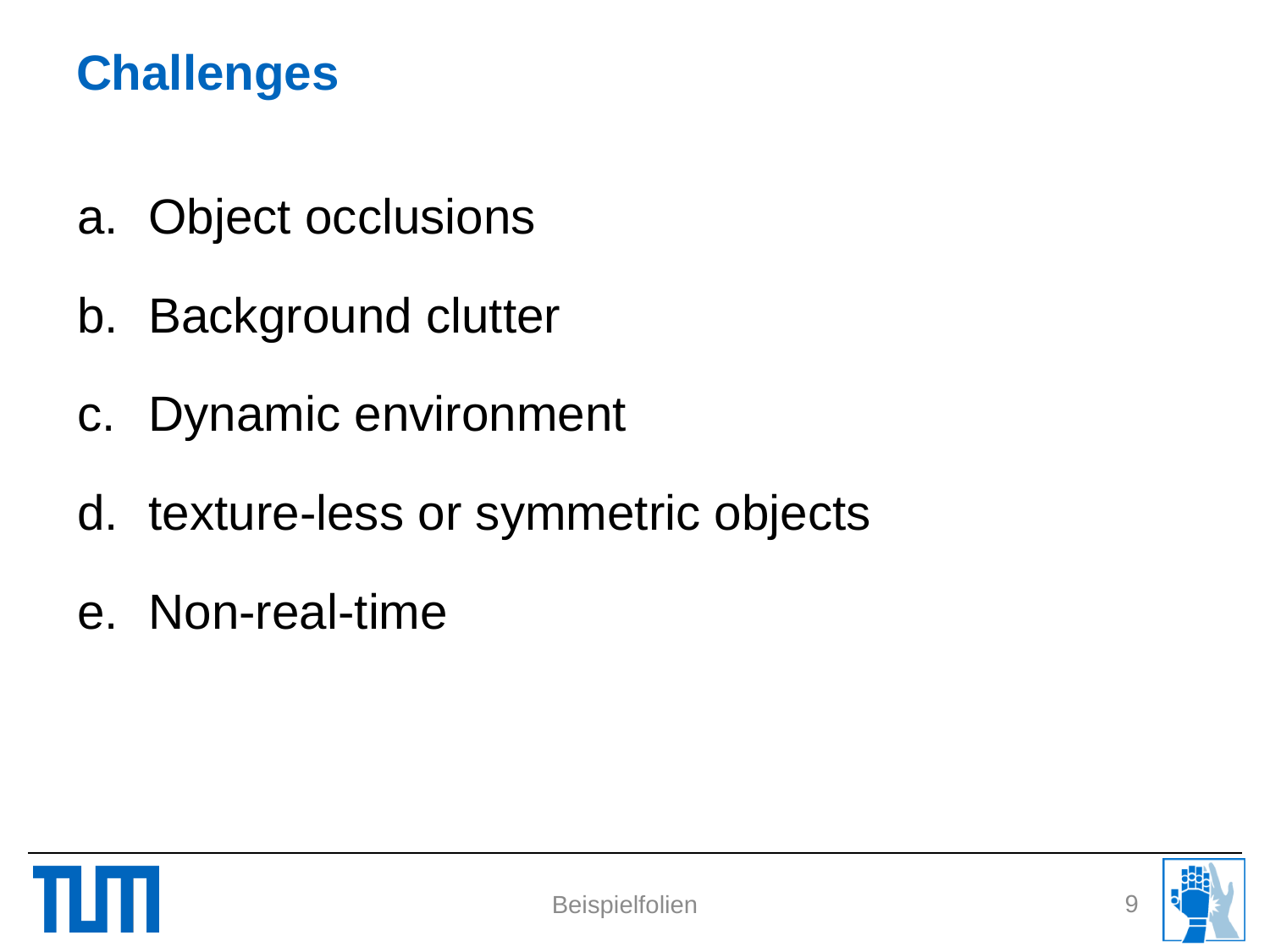

# Challenges
Object occlusions
Background clutter
Dynamic environment
texture-less or symmetric objects
Non-real-time
9
Beispielfolien